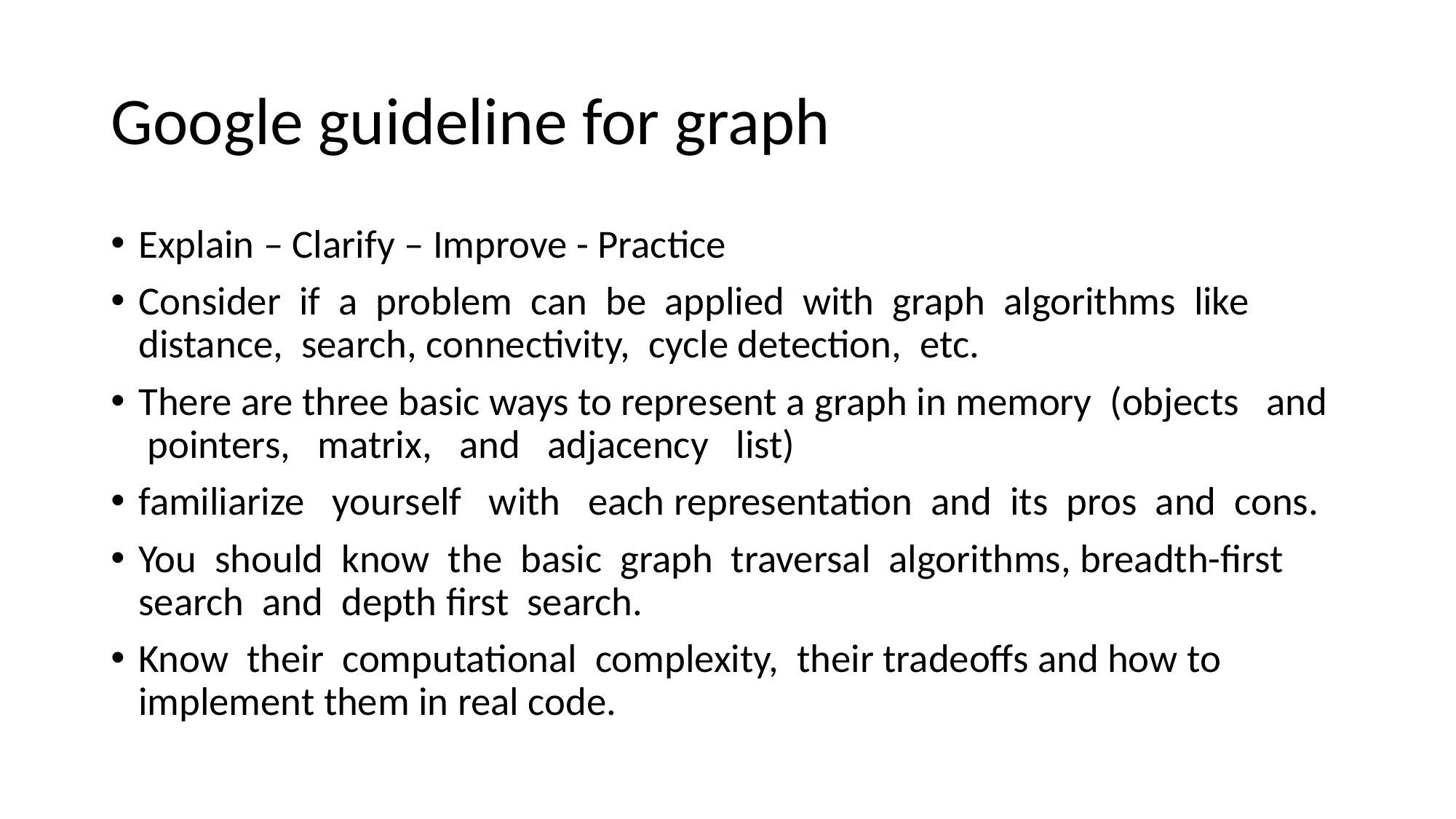

# Google guideline for graph
Explain – Clarify – Improve - Practice
Consider  if  a  problem  can  be  applied  with  graph  algorithms  like  distance,  search, connectivity,  cycle detection,  etc.
There are three basic ways to represent a graph in memory  (objects   and   pointers,   matrix,   and   adjacency   list)
familiarize   yourself   with   each representation  and  its  pros  and  cons.
You  should  know  the  basic  graph  traversal  algorithms, breadth-first  search  and  depth first  search.
Know  their  computational  complexity,  their tradeoffs and how to implement them in real code.